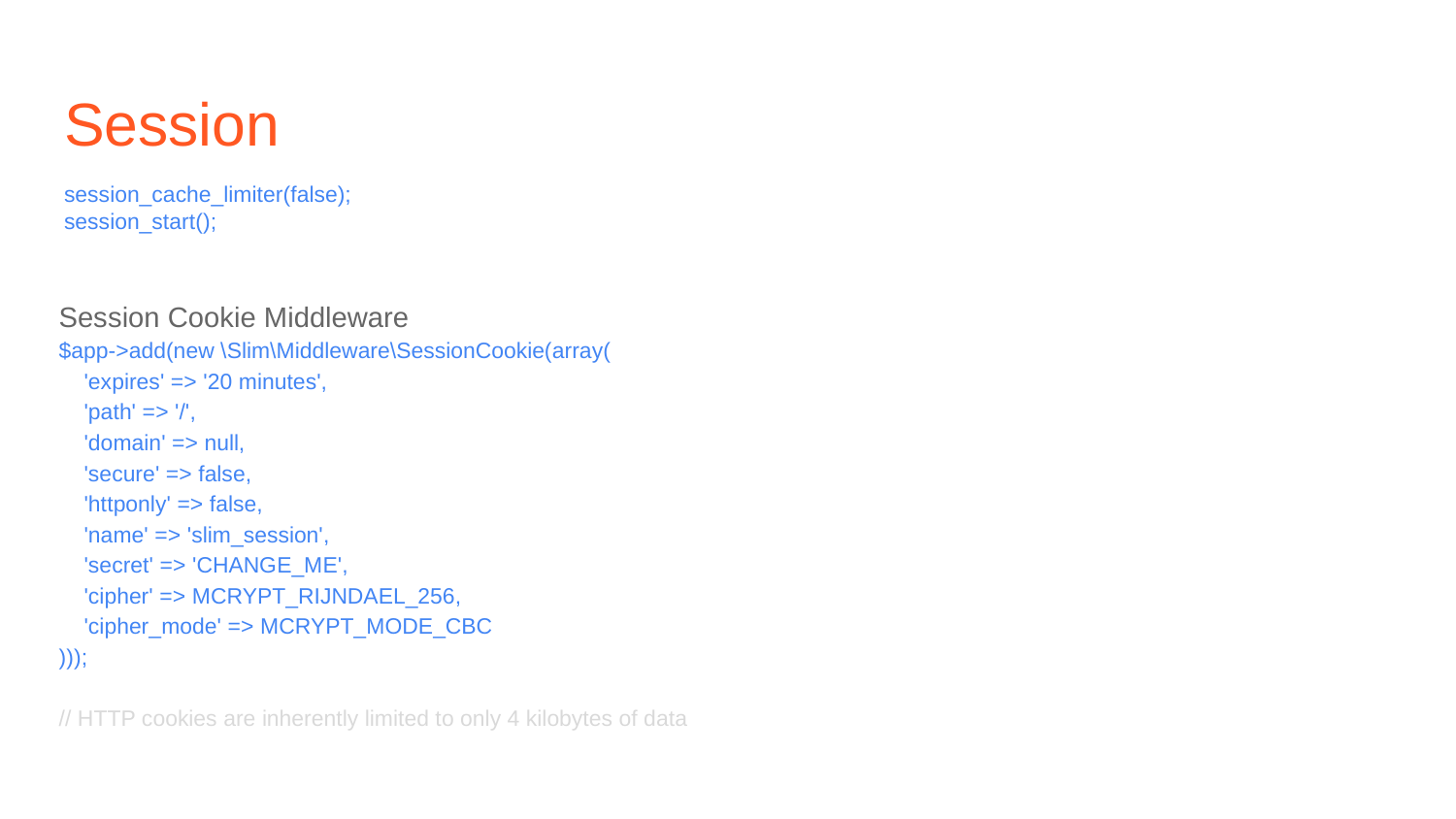

# Session
session_cache_limiter(false);
session_start();

Session Cookie Middleware
$app->add(new \Slim\Middleware\SessionCookie(array(
    'expires' => '20 minutes',
    'path' => '/',
    'domain' => null,
    'secure' => false,
    'httponly' => false,
    'name' => 'slim_session',
    'secret' => 'CHANGE_ME',
    'cipher' => MCRYPT_RIJNDAEL_256,
    'cipher_mode' => MCRYPT_MODE_CBC
)));

// HTTP cookies are inherently limited to only 4 kilobytes of data